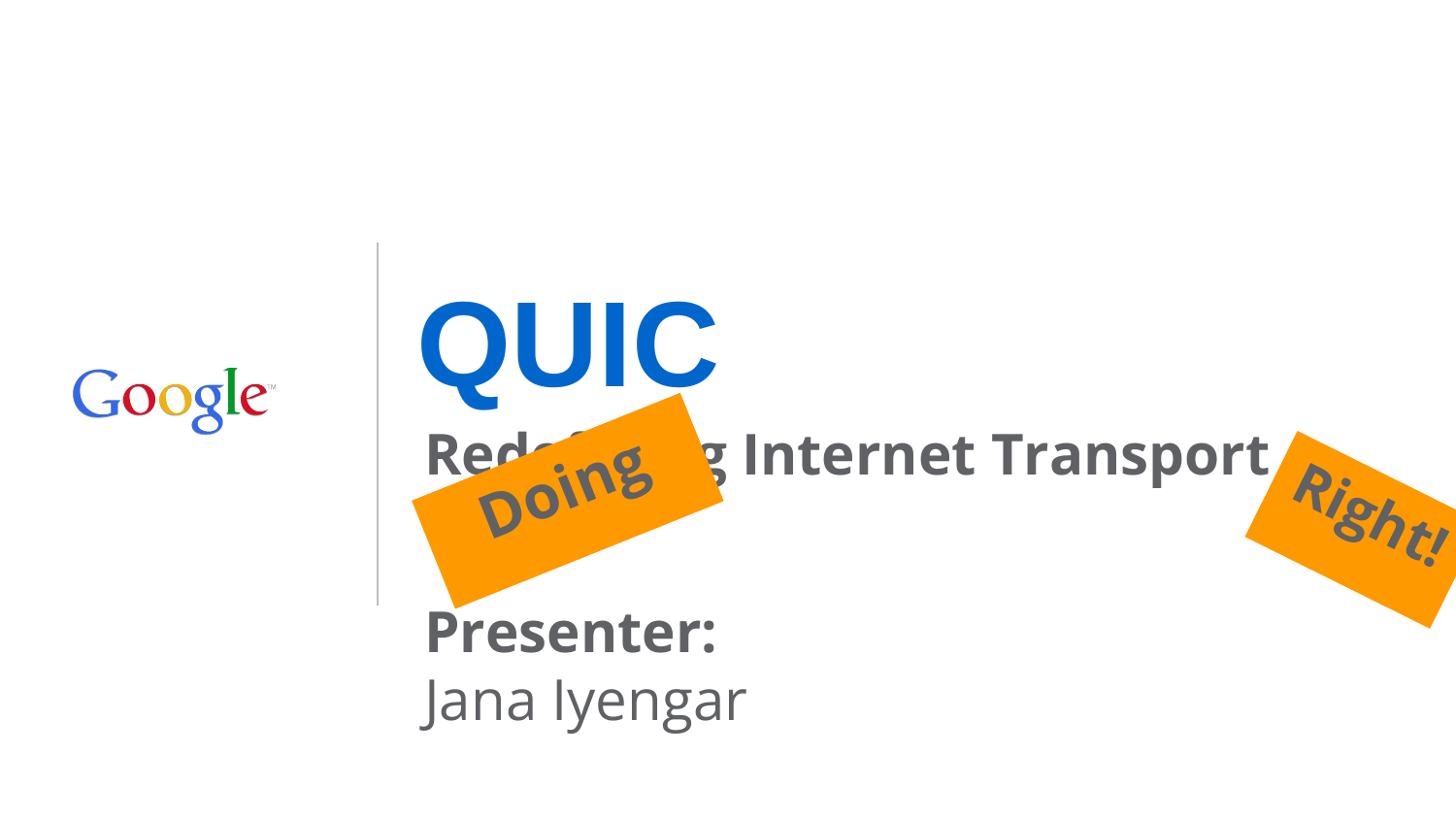

# QUIC
Redefining Internet Transport

Doing

Right!

Presenter:
Jana Iyengar